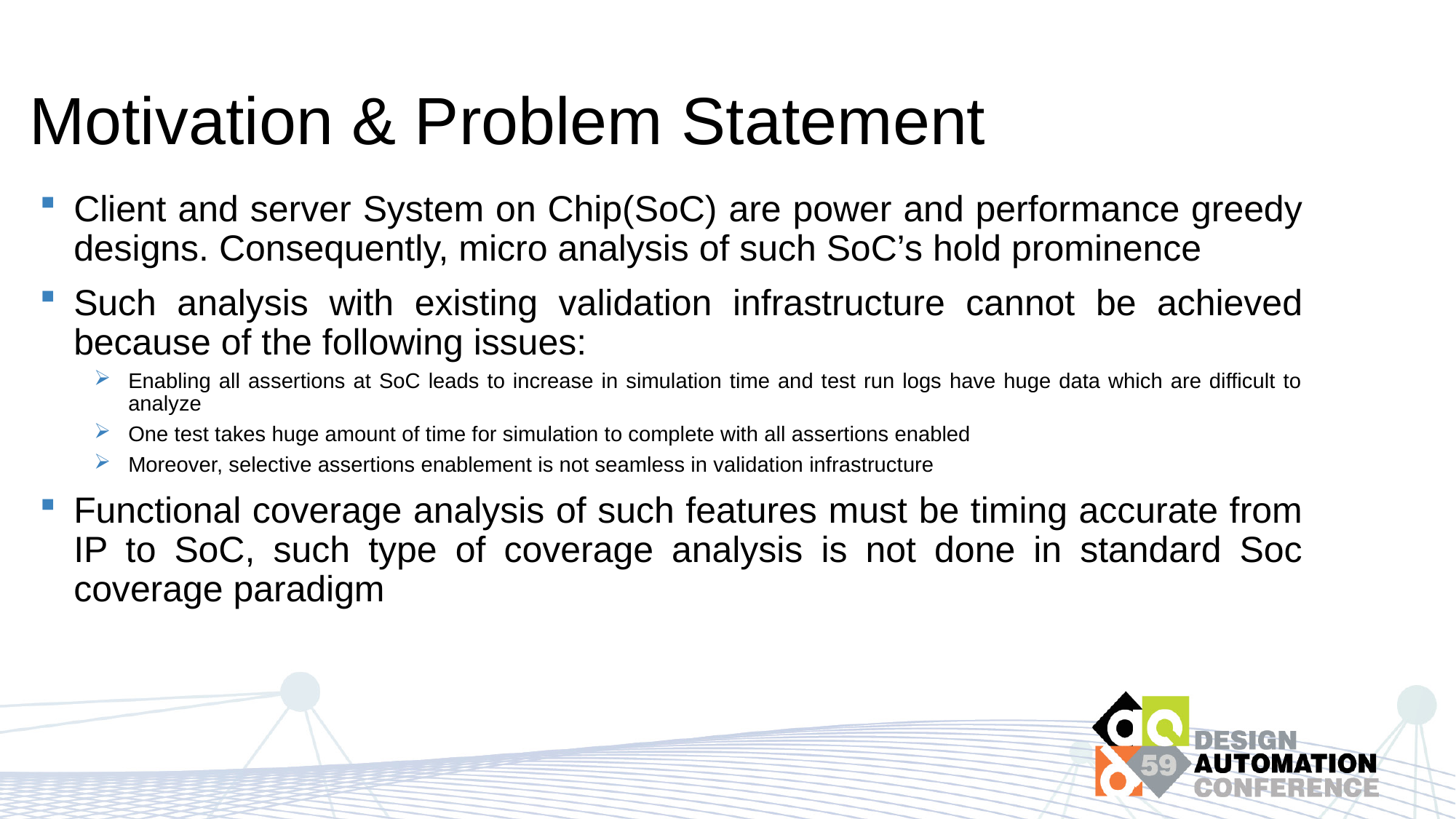

# Motivation & Problem Statement
Client and server System on Chip(SoC) are power and performance greedy designs. Consequently, micro analysis of such SoC’s hold prominence
Such analysis with existing validation infrastructure cannot be achieved because of the following issues:
Enabling all assertions at SoC leads to increase in simulation time and test run logs have huge data which are difficult to analyze
One test takes huge amount of time for simulation to complete with all assertions enabled
Moreover, selective assertions enablement is not seamless in validation infrastructure
Functional coverage analysis of such features must be timing accurate from IP to SoC, such type of coverage analysis is not done in standard Soc coverage paradigm